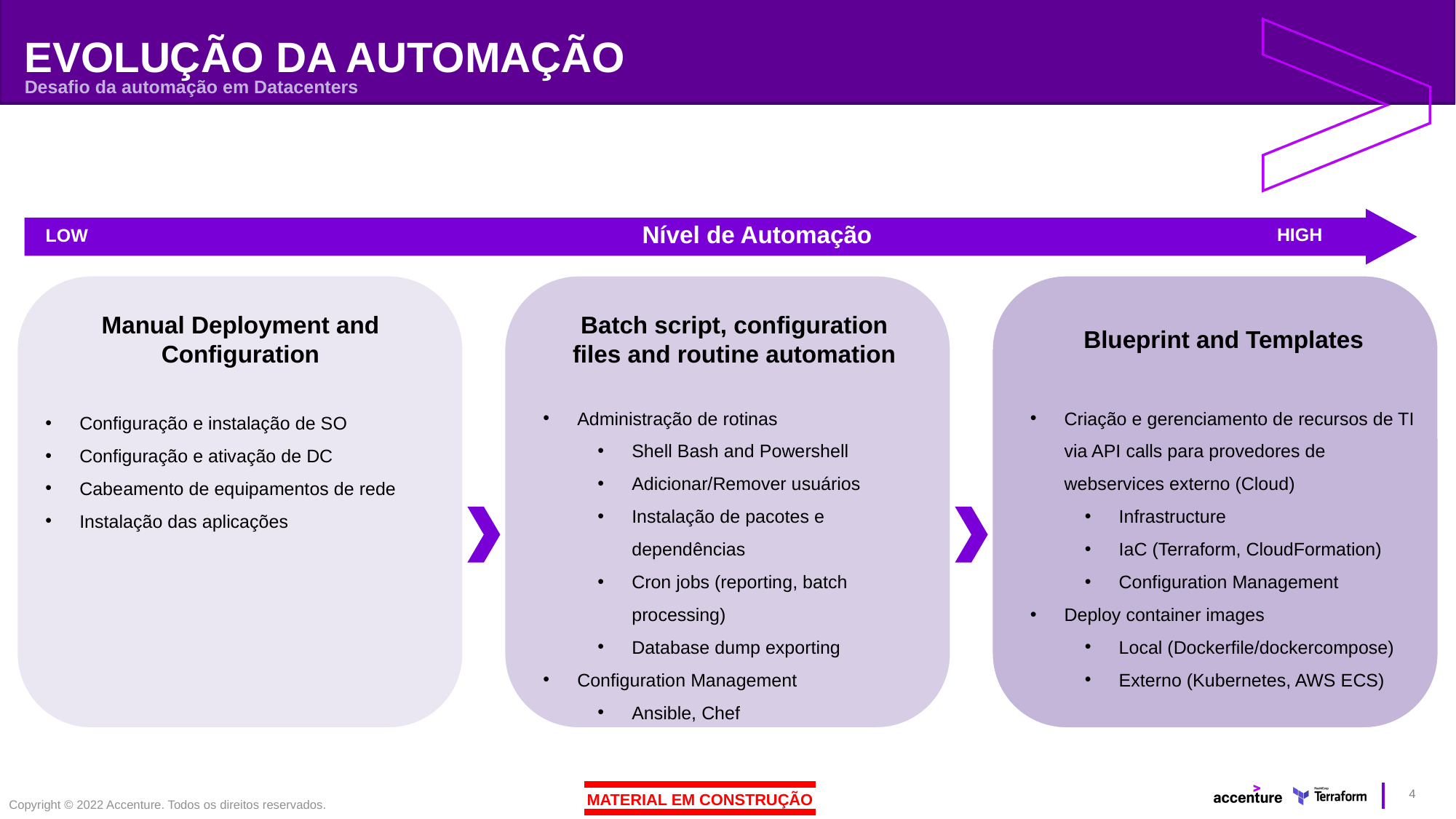

# EVOLUÇÃO DA AUTOMAÇÃO
Desafio da automação em Datacenters

Nível de Automação
HIGH
LOW

Batch script, configuration files and routine automation
Manual Deployment and Configuration
Blueprint and Templates
Administração de rotinas
Shell Bash and Powershell
Adicionar/Remover usuários
Instalação de pacotes e dependências
Cron jobs (reporting, batch processing)
Database dump exporting
Configuration Management
Ansible, Chef
Criação e gerenciamento de recursos de TI via API calls para provedores de webservices externo (Cloud)
Infrastructure
IaC (Terraform, CloudFormation)
Configuration Management
Deploy container images
Local (Dockerfile/dockercompose)
Externo (Kubernetes, AWS ECS)
Configuração e instalação de SO
Configuração e ativação de DC
Cabeamento de equipamentos de rede
Instalação das aplicações